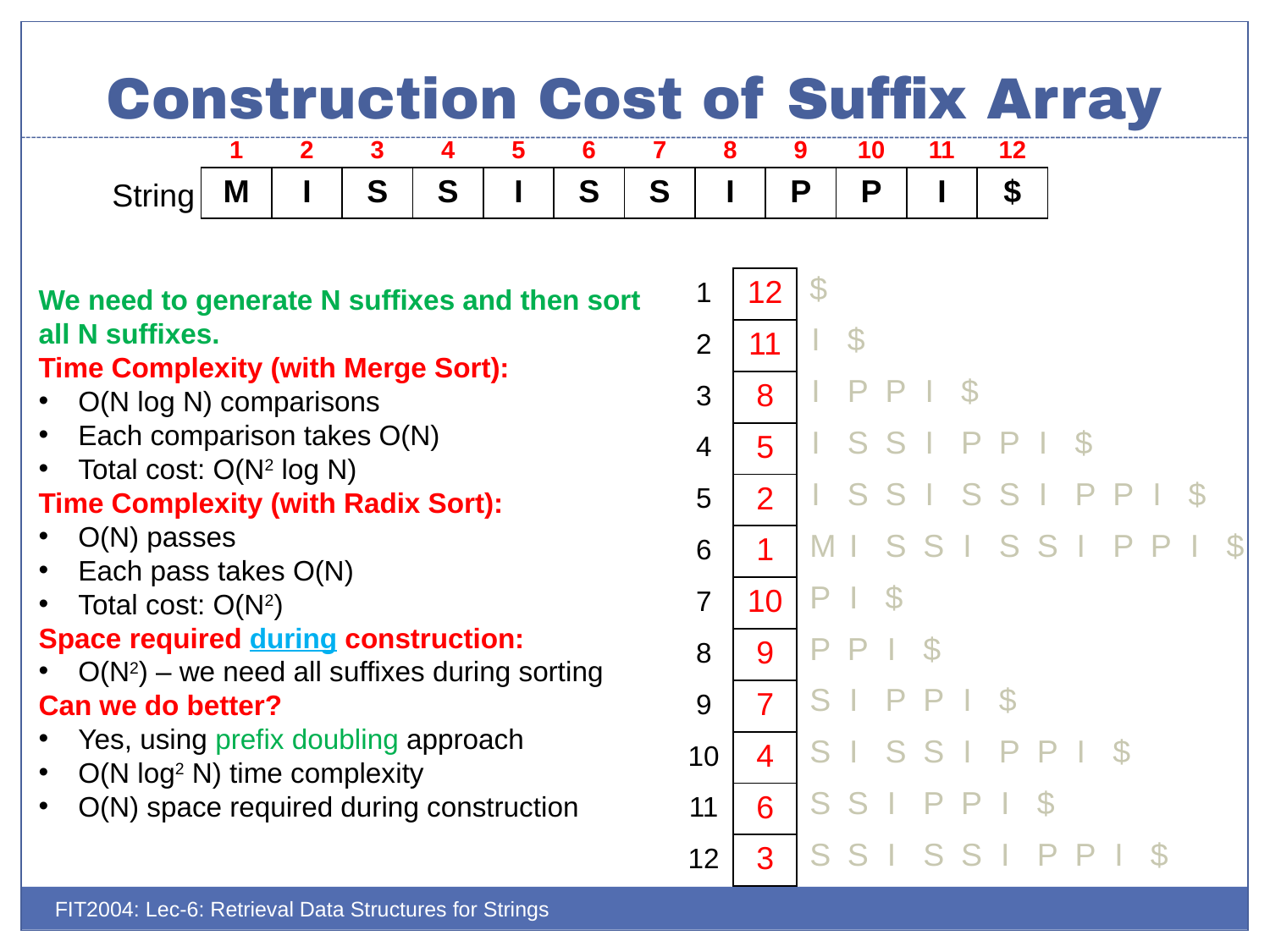

# Construction Cost of Suffix Array
| 1 | 2 | 3 | 4 | 5 | 6 | 7 | 8 | 9 | 10 | 11 | 12 |
| --- | --- | --- | --- | --- | --- | --- | --- | --- | --- | --- | --- |
| M | I | S | S | I | S | S | I | P | P | I | $ |
| --- | --- | --- | --- | --- | --- | --- | --- | --- | --- | --- | --- |
String
| $ |  |  |  |  |  |  |  |  |  |  |  |
| --- | --- | --- | --- | --- | --- | --- | --- | --- | --- | --- | --- |
| I | $ |  |  |  |  |  |  |  |  |  |  |
| I | P | P | I | $ |  |  |  |  |  |  |  |
| I | S | S | I | P | P | I | $ |  |  |  |  |
| I | S | S | I | S | S | I | P | P | I | $ |  |
| M | I | S | S | I | S | S | I | P | P | I | $ |
| P | I | $ |  |  |  |  |  |  |  |  |  |
| P | P | I | $ |  |  |  |  |  |  |  |  |
| S | I | P | P | I | $ |  |  |  |  |  |  |
| S | I | S | S | I | P | P | I | $ |  |  |  |
| S | S | I | P | P | I | $ |  |  |  |  |  |
| S | S | I | S | S | I | P | P | I | $ |  |  |
| 12 |
| --- |
| 11 |
| 8 |
| 5 |
| 2 |
| 1 |
| 10 |
| 9 |
| 7 |
| 4 |
| 6 |
| 3 |
| 1 |
| --- |
| 2 |
| 3 |
| 4 |
| 5 |
| 6 |
| 7 |
| 8 |
| 9 |
| 10 |
| 11 |
| 12 |
We need to generate N suffixes and then sort all N suffixes.
Time Complexity (with Merge Sort):
O(N log N) comparisons
Each comparison takes O(N)
Total cost: O(N2 log N)
Time Complexity (with Radix Sort):
O(N) passes
Each pass takes O(N)
Total cost: O(N2)
Space required during construction:
O(N2) – we need all suffixes during sorting
Can we do better?
Yes, using prefix doubling approach
O(N log2 N) time complexity
O(N) space required during construction
FIT2004: Lec-6: Retrieval Data Structures for Strings